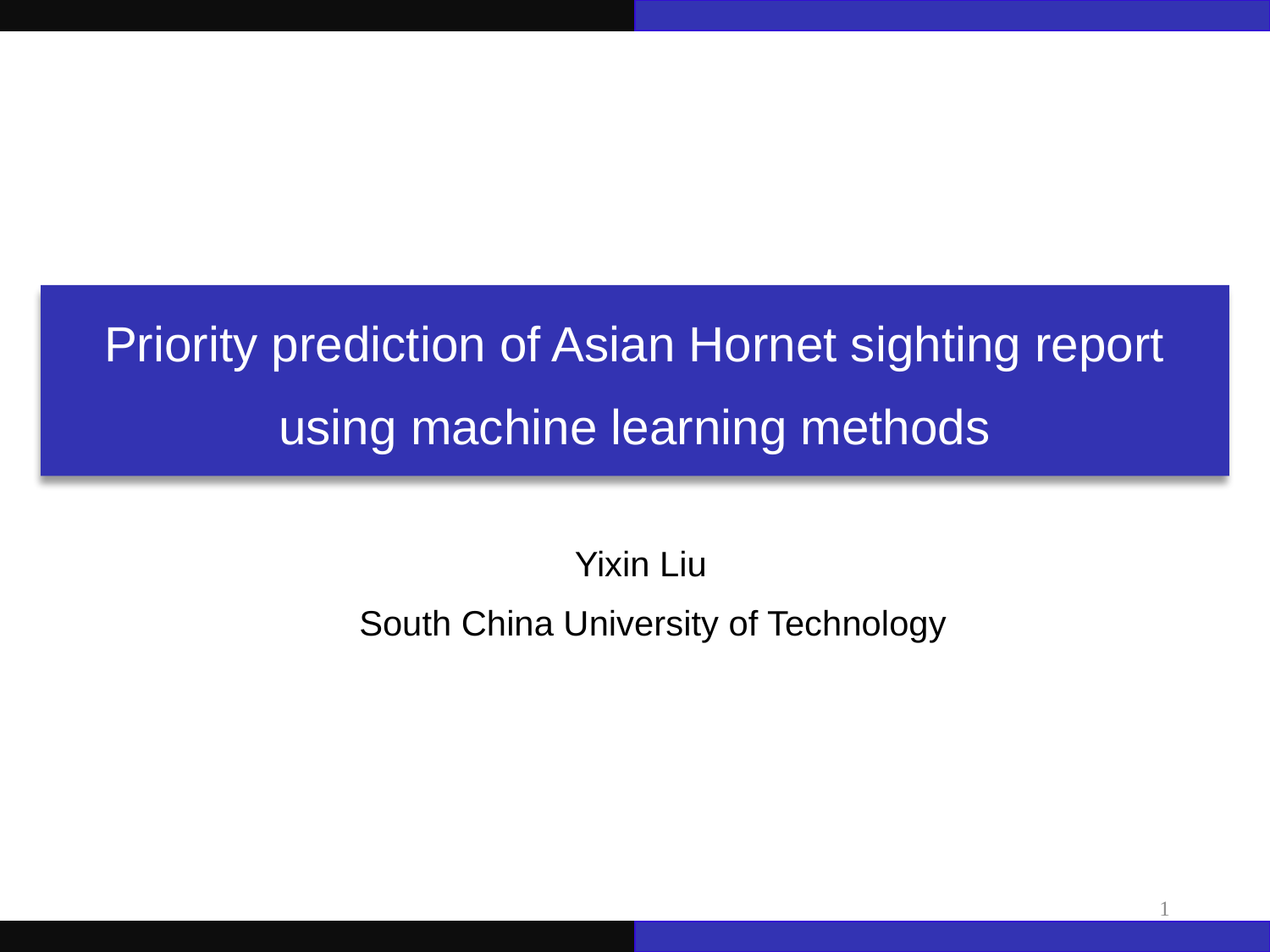

Priority prediction of Asian Hornet sighting report
using machine learning methods
Yixin Liu
South China University of Technology
1